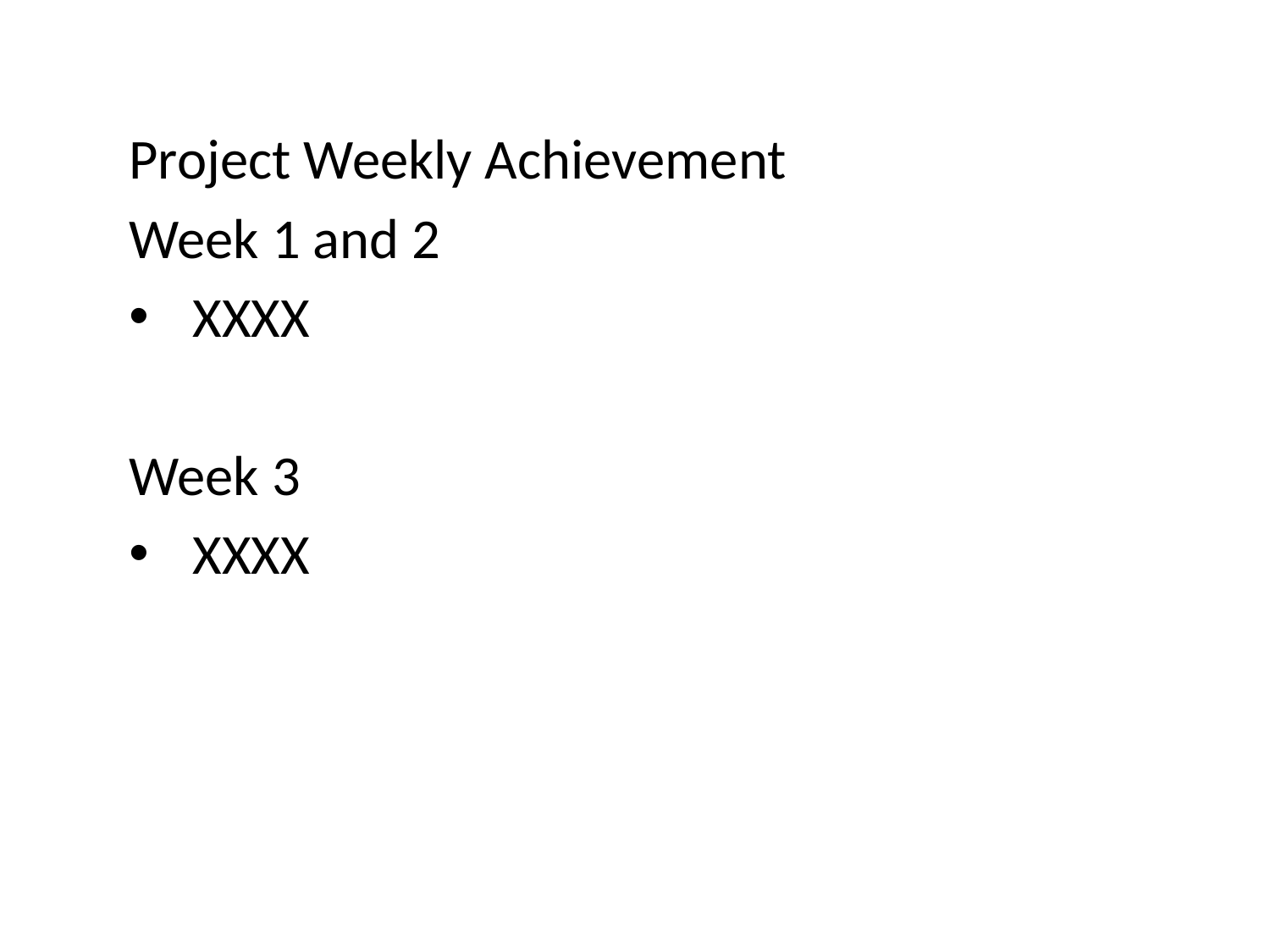

Project Weekly Achievement
Week 1 and 2
XXXX

Week 3
XXXX